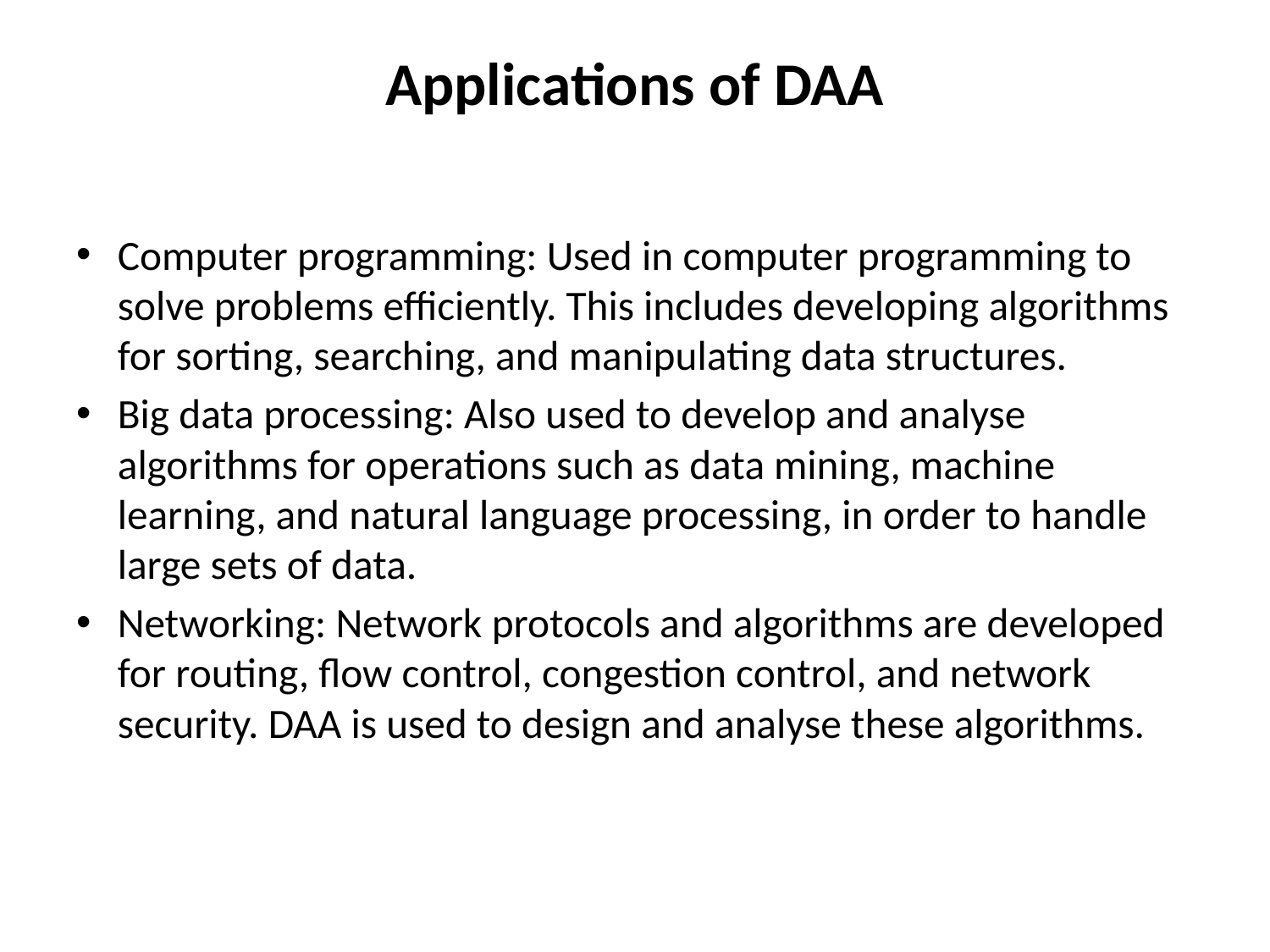

# Applications of DAA
Computer programming: Used in computer programming to solve problems efficiently. This includes developing algorithms for sorting, searching, and manipulating data structures.
Big data processing: Also used to develop and analyse algorithms for operations such as data mining, machine learning, and natural language processing, in order to handle large sets of data.
Networking: Network protocols and algorithms are developed for routing, flow control, congestion control, and network security. DAA is used to design and analyse these algorithms.